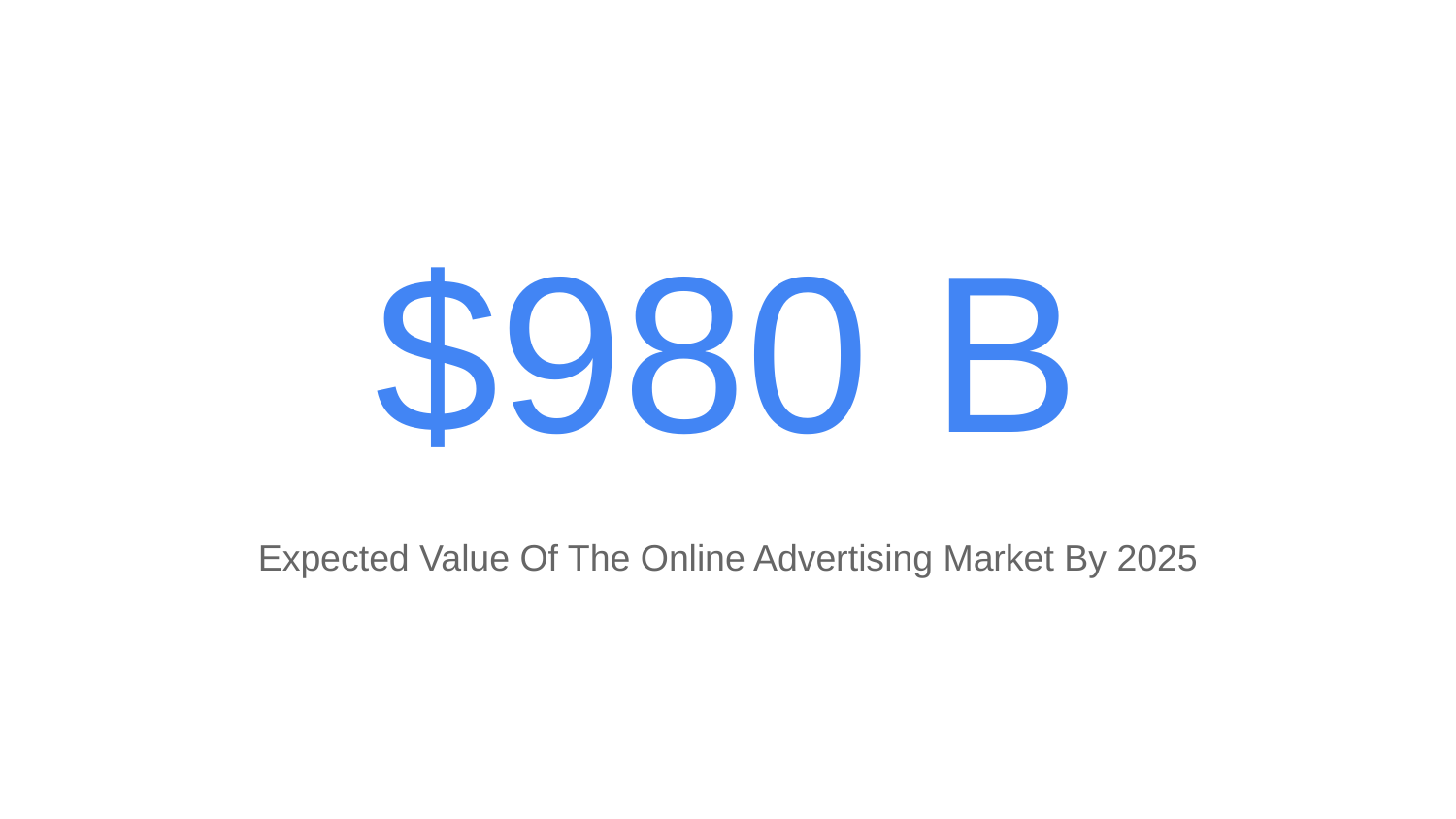

# $980 B
Expected Value Of The Online Advertising Market By 2025